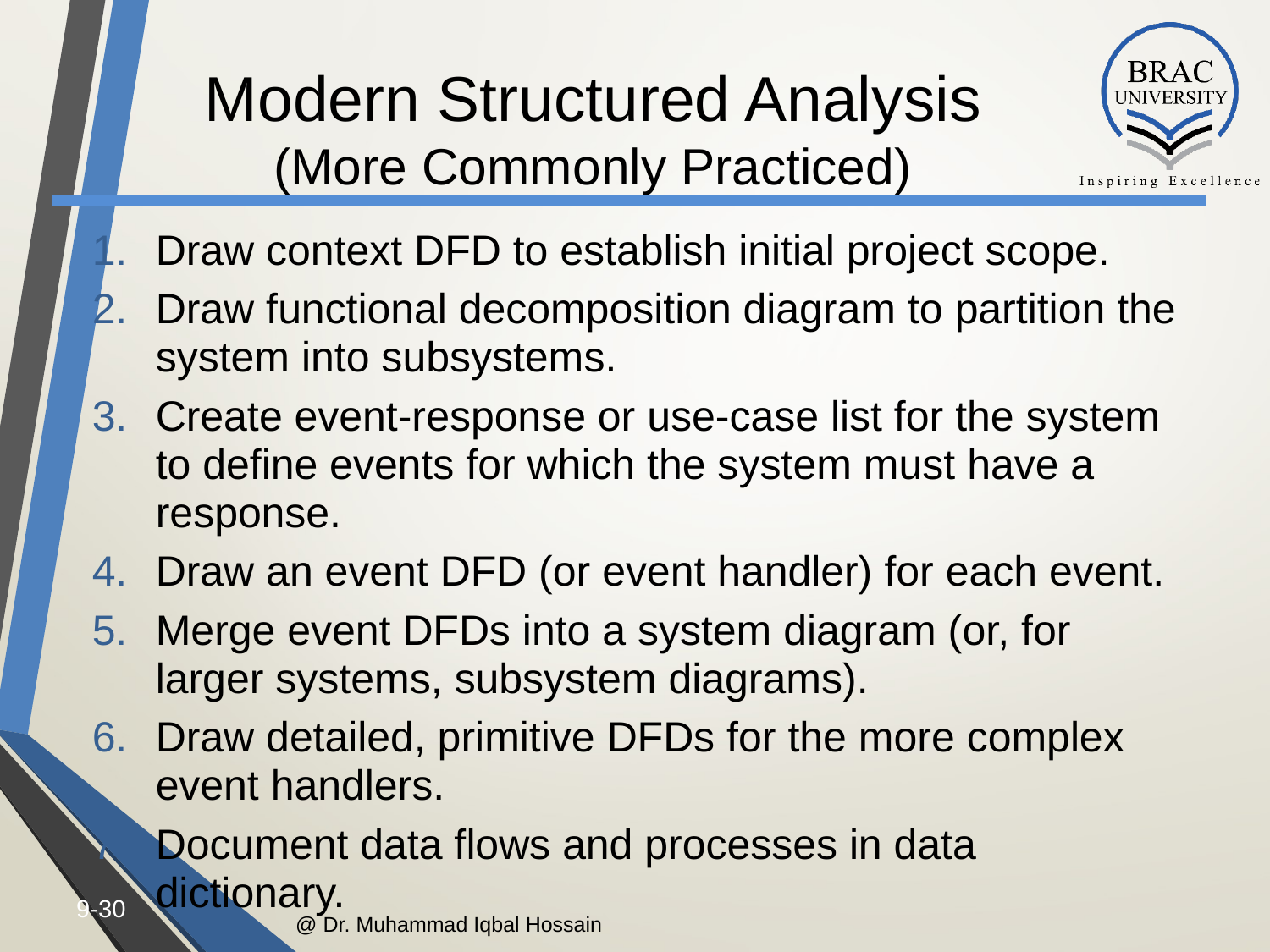

# Modern Structured Analysis (More Commonly Practiced)
Draw context DFD to establish initial project scope.
Draw functional decomposition diagram to partition the system into subsystems.
Create event-response or use-case list for the system to define events for which the system must have a response.
Draw an event DFD (or event handler) for each event.
Merge event DFDs into a system diagram (or, for larger systems, subsystem diagrams).
Draw detailed, primitive DFDs for the more complex event handlers.
Document data flows and processes in data dictionary.
9-30
@ Dr. Muhammad Iqbal Hossain